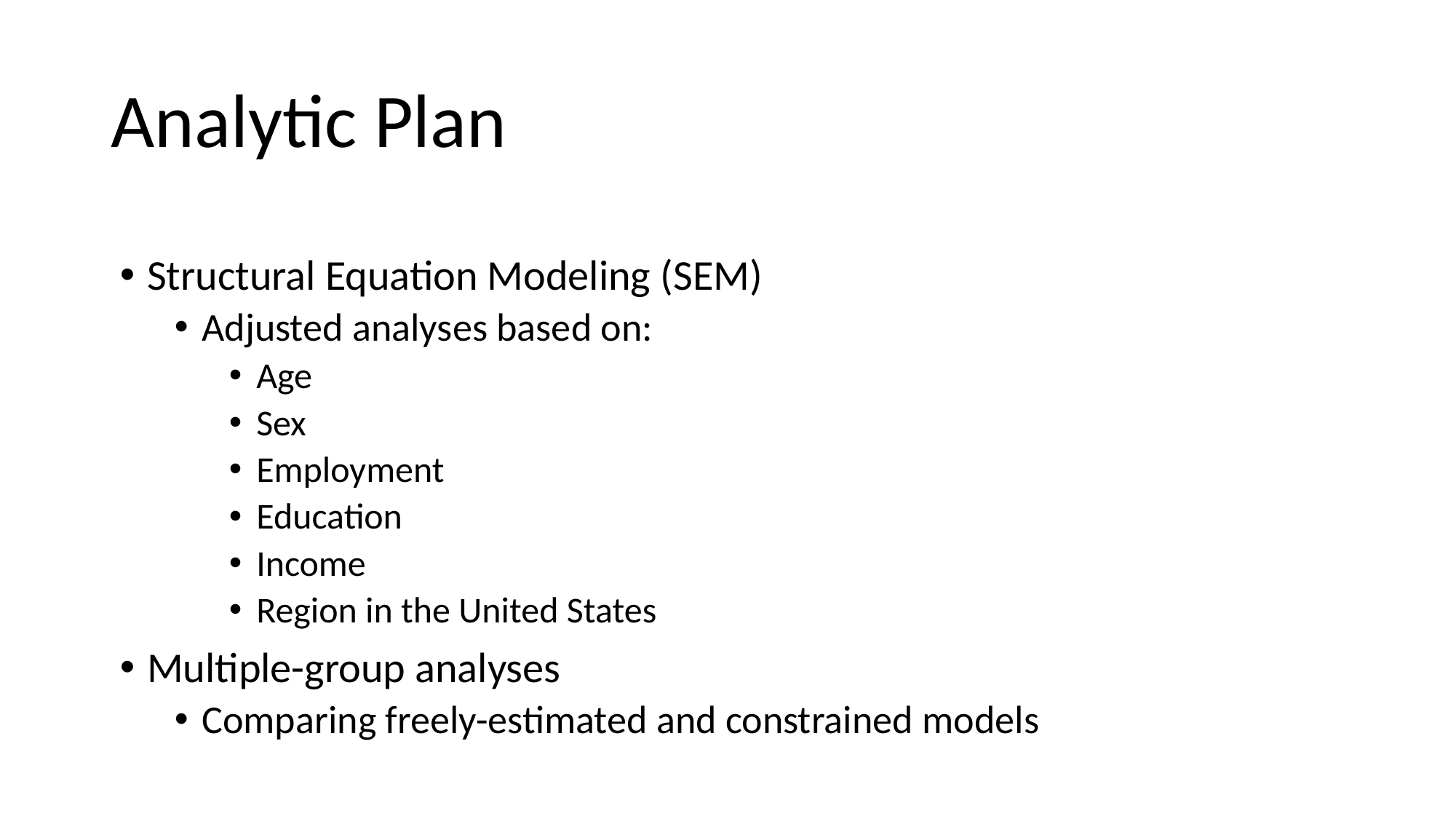

# Analytic Plan
Structural Equation Modeling (SEM)
Adjusted analyses based on:
Age
Sex
Employment
Education
Income
Region in the United States
Multiple-group analyses
Comparing freely-estimated and constrained models